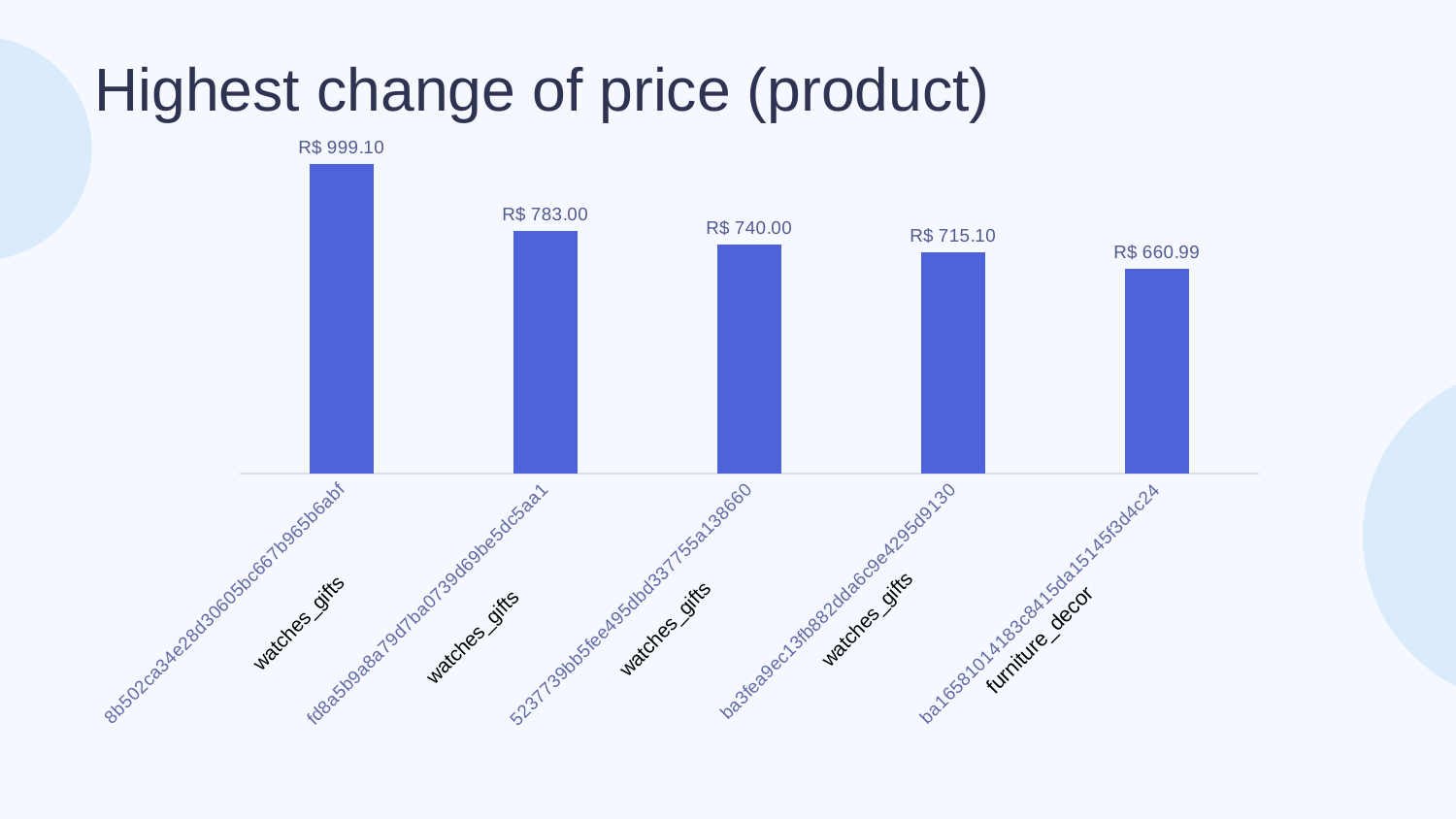

# Highest change of price (product)

### Chart

| Category | Total |
|---|---|
| 8b502ca34e28d30605bc667b965b6abf | 999.0999999999999 |
| fd8a5b9a8a79d7ba0739d69be5dc5aa1 | 783.0 |
| 5237739bb5fee495dbd337755a138660 | 740.0 |
| ba3fea9ec13fb882dda6c9e4295d9130 | 715.0999999999999 |
| ba16581014183c8415da15145f3d4c24 | 660.99 |
furniture_decor
watches_gifts
watches_gifts
watches_gifts
watches_gifts